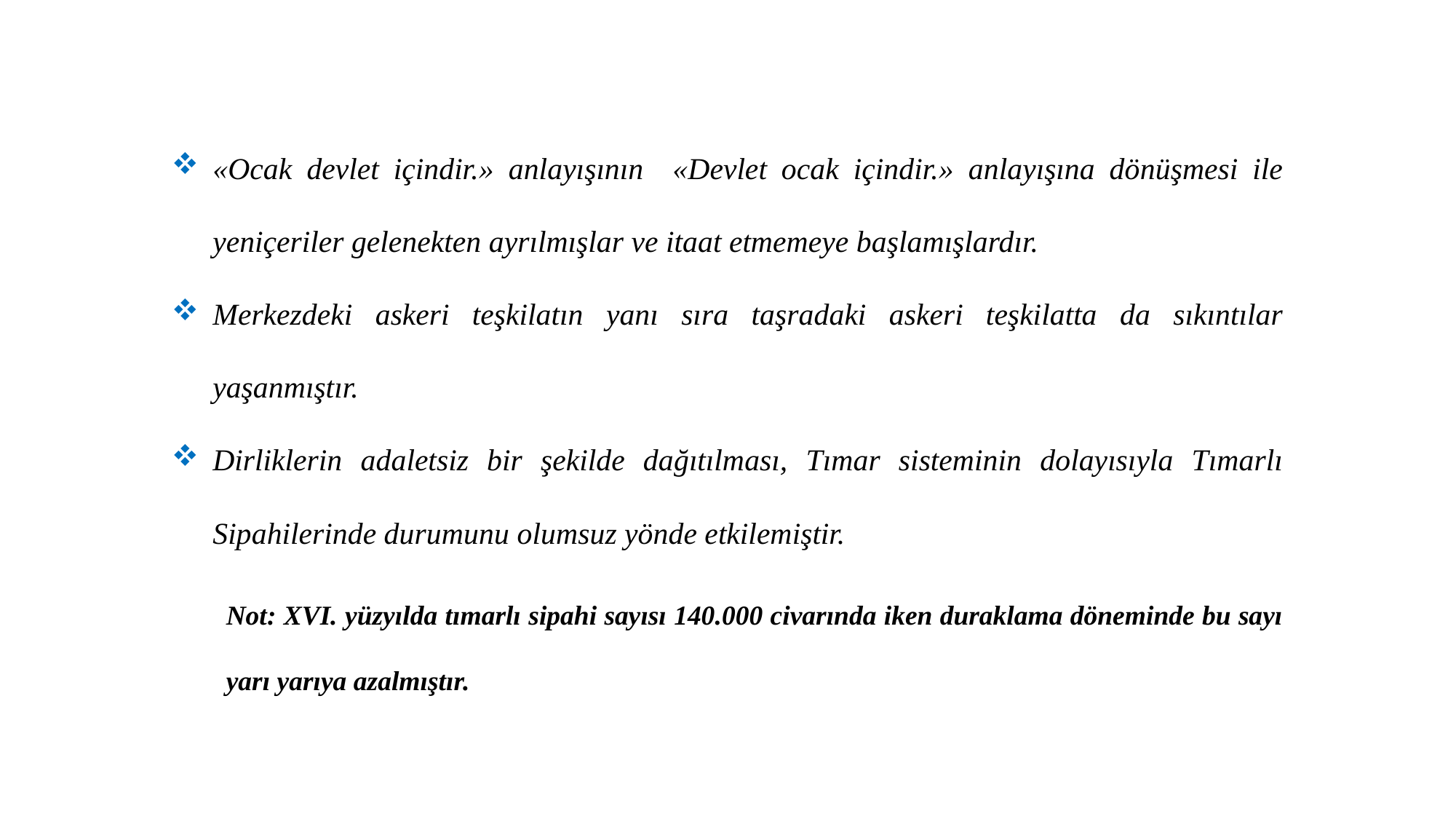

«Ocak devlet içindir.» anlayışının  «Devlet ocak içindir.» anlayışına dönüşmesi ile yeniçeriler gelenekten ayrılmışlar ve itaat etmemeye başlamışlardır.
Merkezdeki askeri teşkilatın yanı sıra taşradaki askeri teşkilatta da sıkıntılar yaşanmıştır.
Dirliklerin adaletsiz bir şekilde dağıtılması, Tımar sisteminin dolayısıyla Tımarlı Sipahilerinde durumunu olumsuz yönde etkilemiştir.
Not: XVI. yüzyılda tımarlı sipahi sayısı 140.000 civarında iken duraklama döneminde bu sayı yarı yarıya azalmıştır.